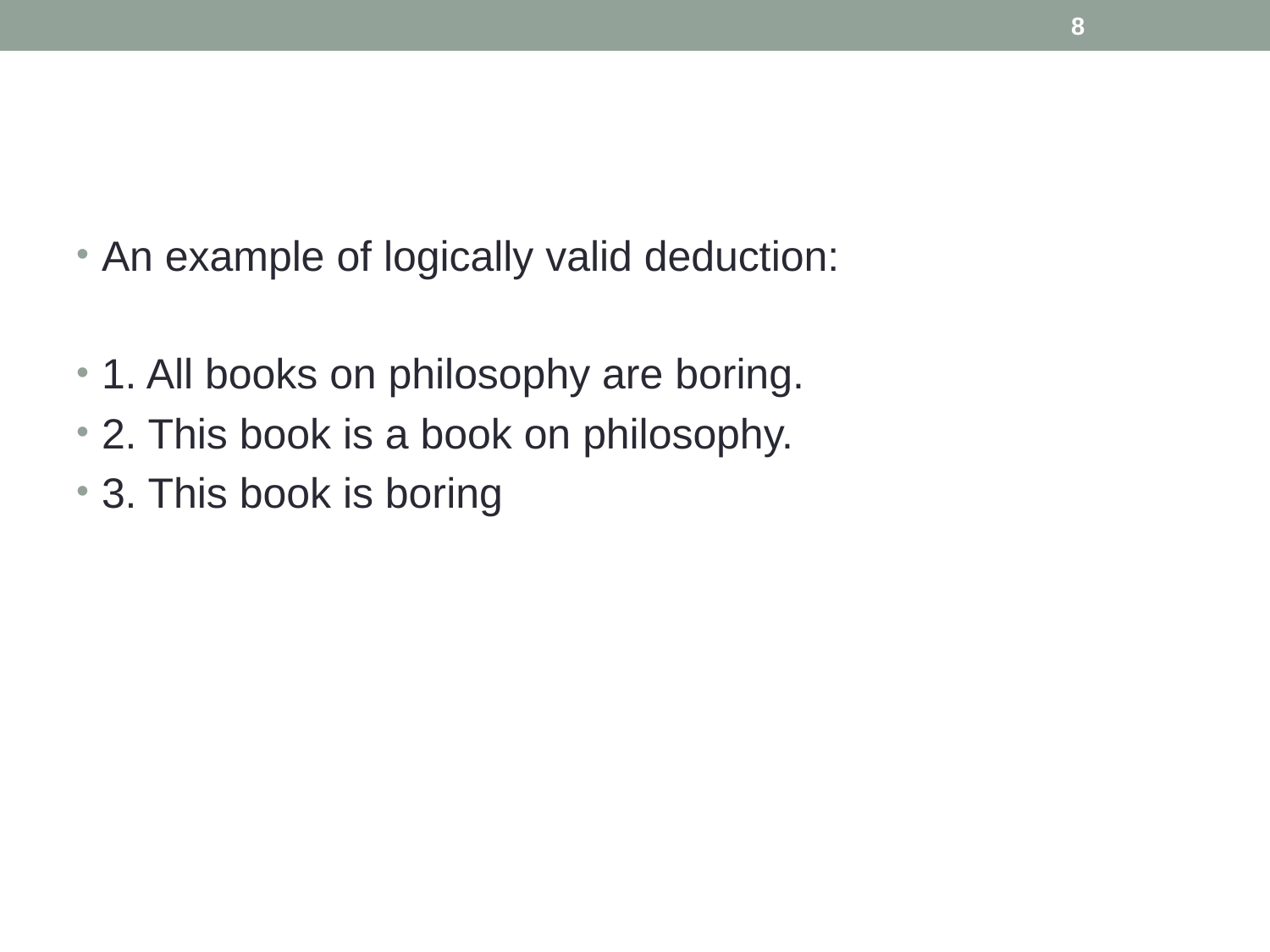

8
#
An example of logically valid deduction:

1. All books on philosophy are boring.
2. This book is a book on philosophy.
3. This book is boring